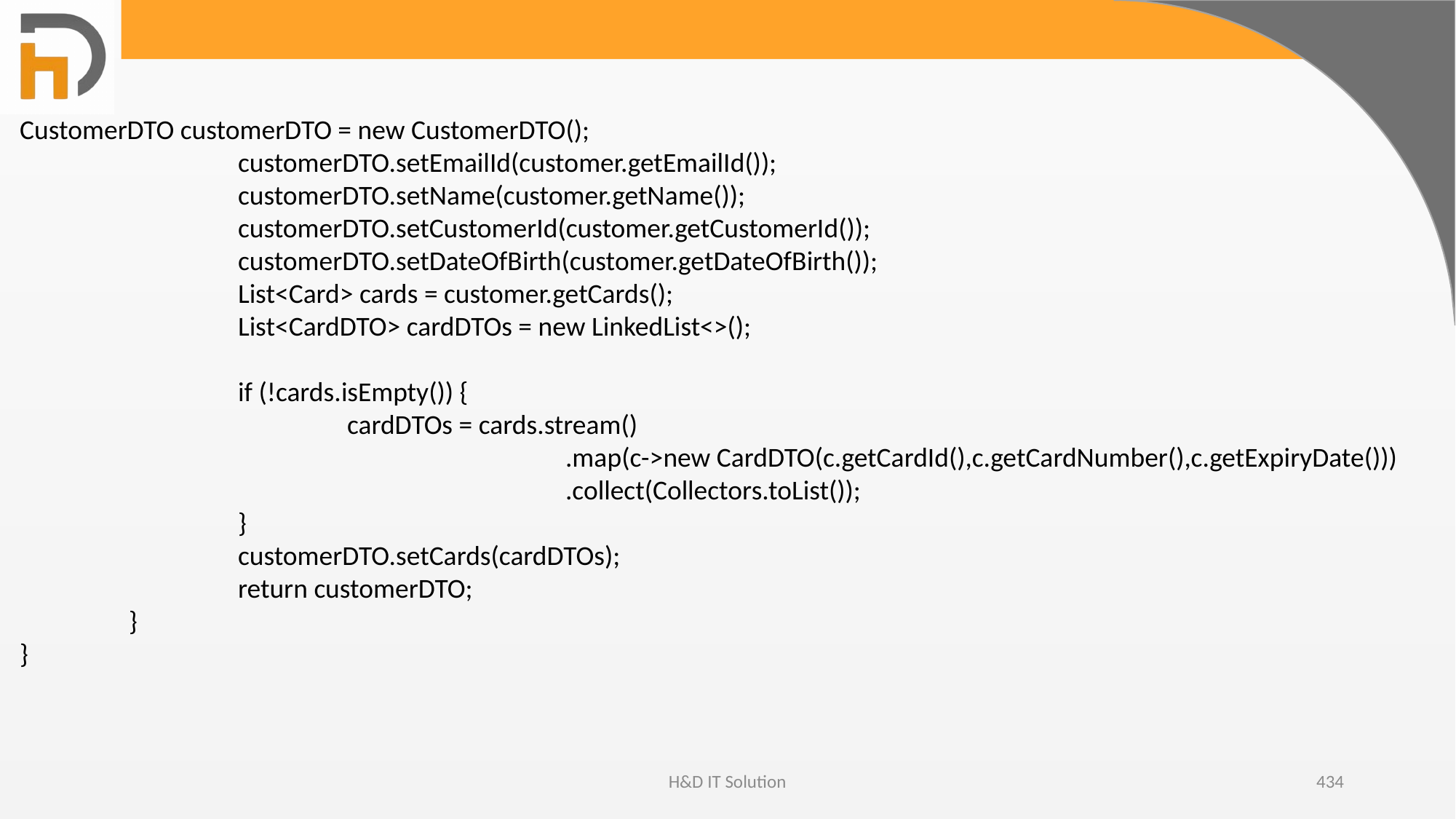

CustomerDTO customerDTO = new CustomerDTO();
		customerDTO.setEmailId(customer.getEmailId());
		customerDTO.setName(customer.getName());
		customerDTO.setCustomerId(customer.getCustomerId());
		customerDTO.setDateOfBirth(customer.getDateOfBirth());
		List<Card> cards = customer.getCards();
		List<CardDTO> cardDTOs = new LinkedList<>();

		if (!cards.isEmpty()) {
			cardDTOs = cards.stream()
					.map(c->new CardDTO(c.getCardId(),c.getCardNumber(),c.getExpiryDate()))
					.collect(Collectors.toList());
		}
		customerDTO.setCards(cardDTOs);
		return customerDTO;
	}
}
H&D IT Solution
434